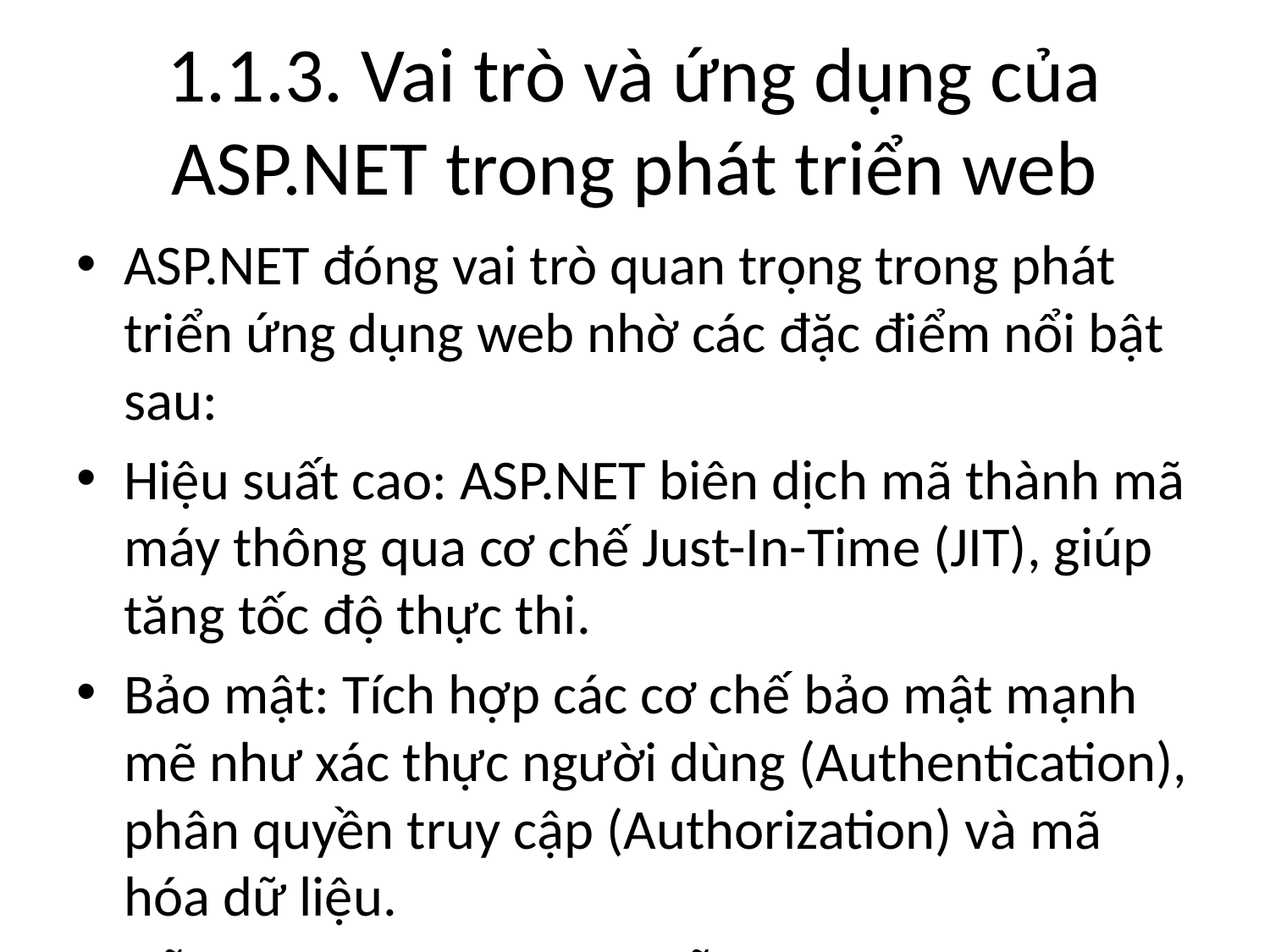

# 1.1.3. Vai trò và ứng dụng của ASP.NET trong phát triển web
ASP.NET đóng vai trò quan trọng trong phát triển ứng dụng web nhờ các đặc điểm nổi bật sau:
Hiệu suất cao: ASP.NET biên dịch mã thành mã máy thông qua cơ chế Just-In-Time (JIT), giúp tăng tốc độ thực thi.
Bảo mật: Tích hợp các cơ chế bảo mật mạnh mẽ như xác thực người dùng (Authentication), phân quyền truy cập (Authorization) và mã hóa dữ liệu.
Dễ bảo trì và mở rộng: Hỗ trợ kiến trúc phân lớp, giúp tổ chức mã nguồn khoa học, dễ dàng nâng cấp và bảo trì.
Tích hợp tốt với cơ sở dữ liệu: ASP.NET hỗ trợ các hệ quản trị cơ sở dữ liệu như SQL Server, MySQL, PostgreSQL thông qua ADO.NET và Entity Framework.
Hỗ trợ phát triển API: ASP.NET Web API giúp xây dựng các dịch vụ web RESTful để tương tác với ứng dụng di động và hệ thống bên ngoài.
Được sử dụng rộng rãi trong doanh nghiệp: Nhiều công ty lớn sử dụng ASP.NET để phát triển hệ thống quản lý, thương mại điện tử, cổng thông tin điện tử, và các dịch vụ web khác .